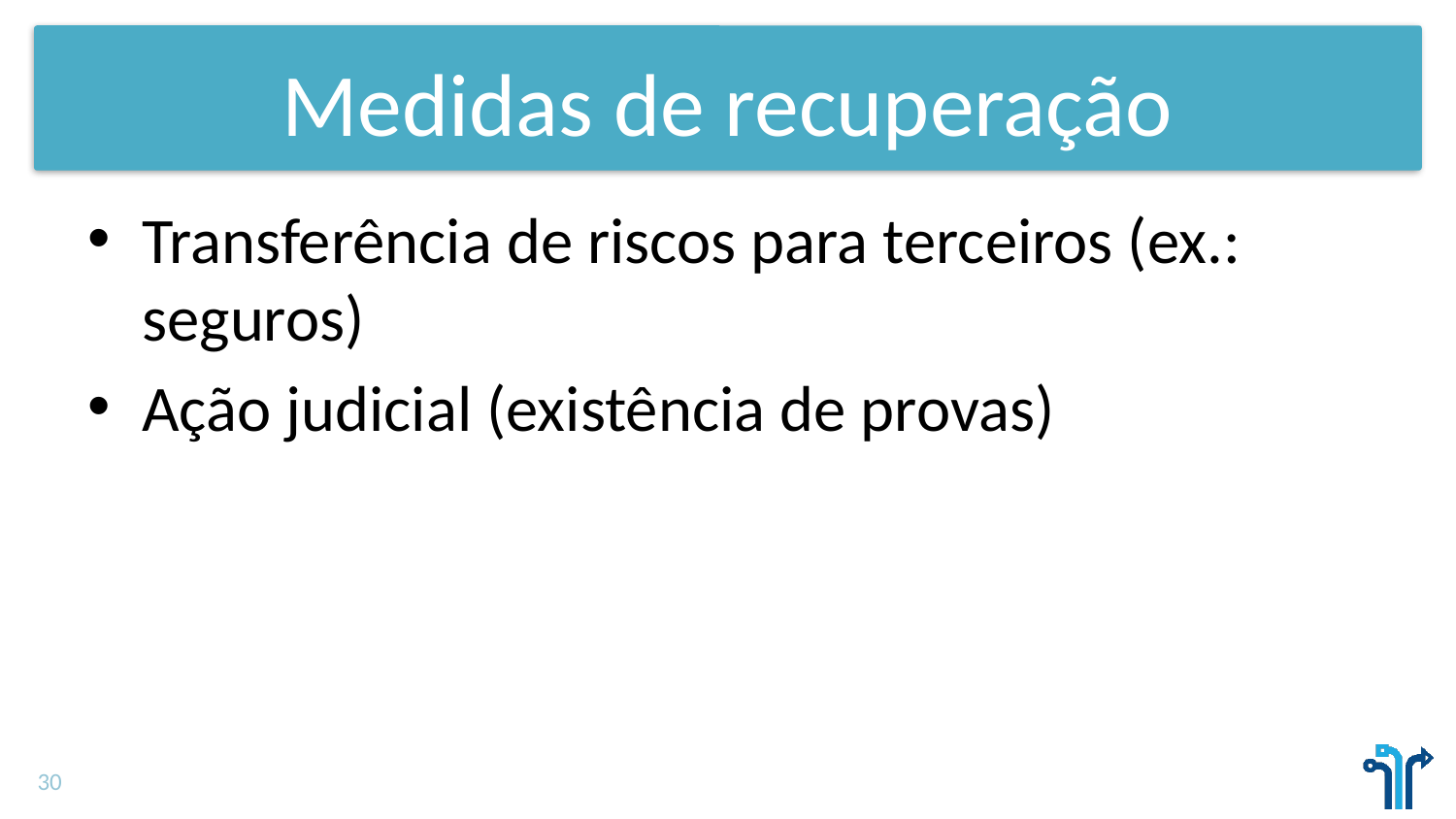

# Medidas de recuperação
Transferência de riscos para terceiros (ex.: seguros)
Ação judicial (existência de provas)
30